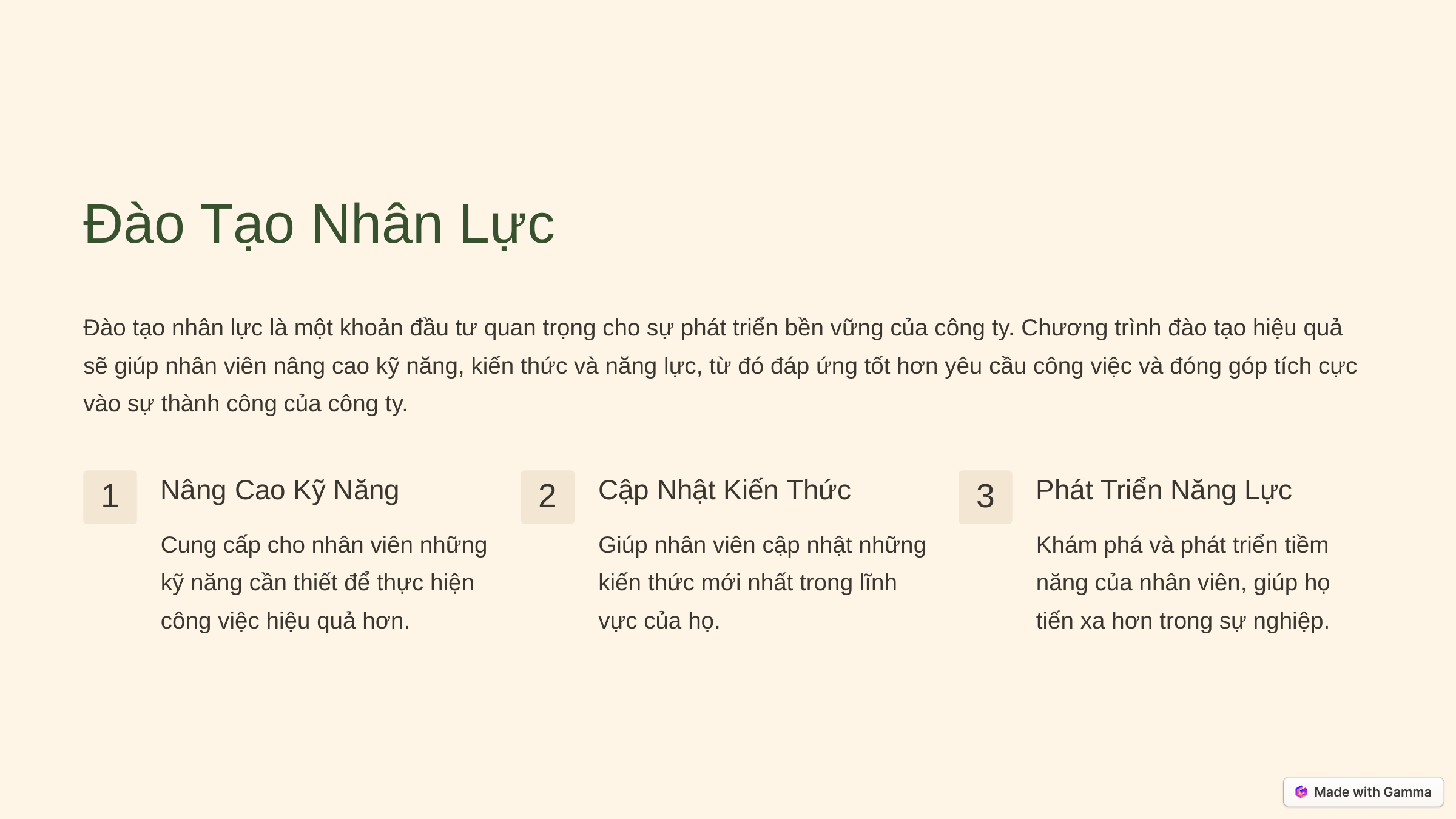

Đào Tạo Nhân Lực
Đào tạo nhân lực là một khoản đầu tư quan trọng cho sự phát triển bền vững của công ty. Chương trình đào tạo hiệu quả sẽ giúp nhân viên nâng cao kỹ năng, kiến thức và năng lực, từ đó đáp ứng tốt hơn yêu cầu công việc và đóng góp tích cực vào sự thành công của công ty.

Nâng Cao Kỹ Năng

Cập Nhật Kiến Thức

Phát Triển Năng Lực
1
2
3
Cung cấp cho nhân viên những kỹ năng cần thiết để thực hiện công việc hiệu quả hơn.
Giúp nhân viên cập nhật những kiến thức mới nhất trong lĩnh vực của họ.
Khám phá và phát triển tiềm năng của nhân viên, giúp họ tiến xa hơn trong sự nghiệp.